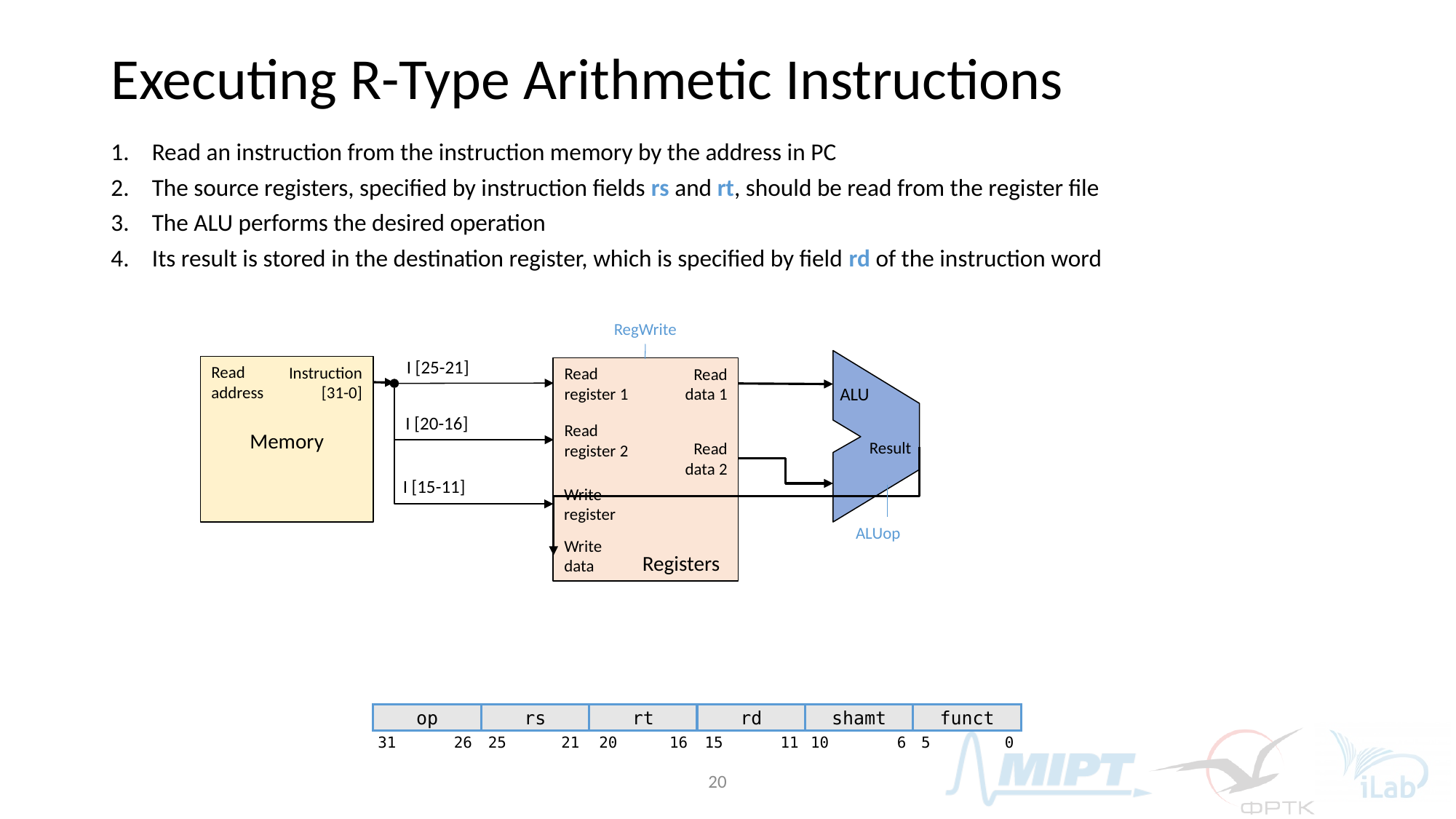

# Executing R-Type Arithmetic Instructions
Read an instruction from the instruction memory by the address in PC
The source registers, specified by instruction fields rs and rt, should be read from the register file
The ALU performs the desired operation
Its result is stored in the destination register, which is specified by field rd of the instruction word
RegWrite
I [25-21]

ALU
Result

Read
address

Instruction [31-0]
Memory

Read
register 1
Read
data 1

Read
register 2
Read
data 2
Write
register
Write
data
Registers

I [20-16]
I [15-11]
ALUop

op
31
26
rs
25
21
rt
20
16
rd
15
11
shamt
10
6
funct
5
0